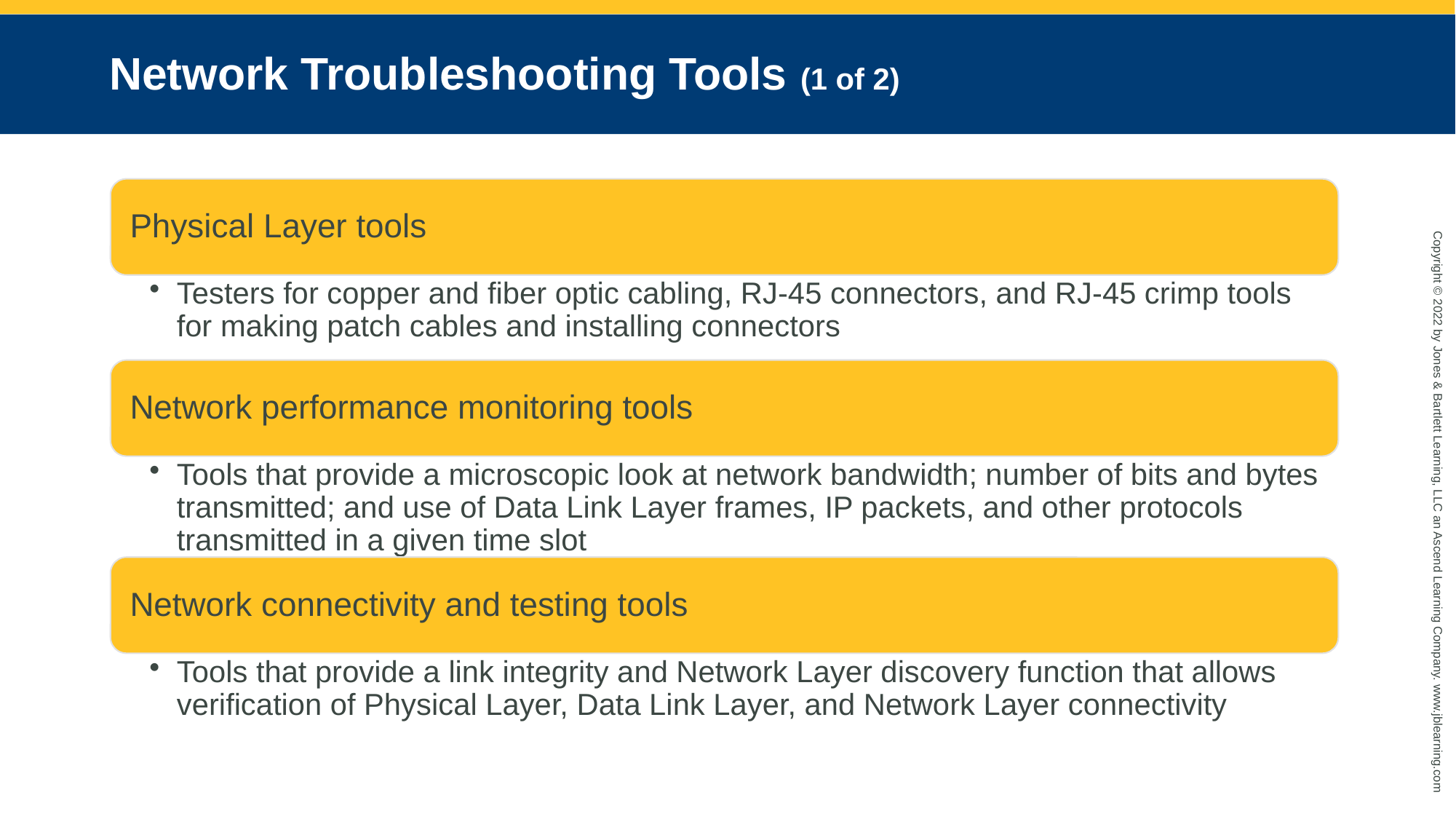

# Network Troubleshooting Tools (1 of 2)
Physical Layer tools
Testers for copper and fiber optic cabling, RJ-45 connectors, and RJ-45 crimp tools for making patch cables and installing connectors
Network performance monitoring tools
Tools that provide a microscopic look at network bandwidth; number of bits and bytes transmitted; and use of Data Link Layer frames, IP packets, and other protocols transmitted in a given time slot
Network connectivity and testing tools
Tools that provide a link integrity and Network Layer discovery function that allows verification of Physical Layer, Data Link Layer, and Network Layer connectivity